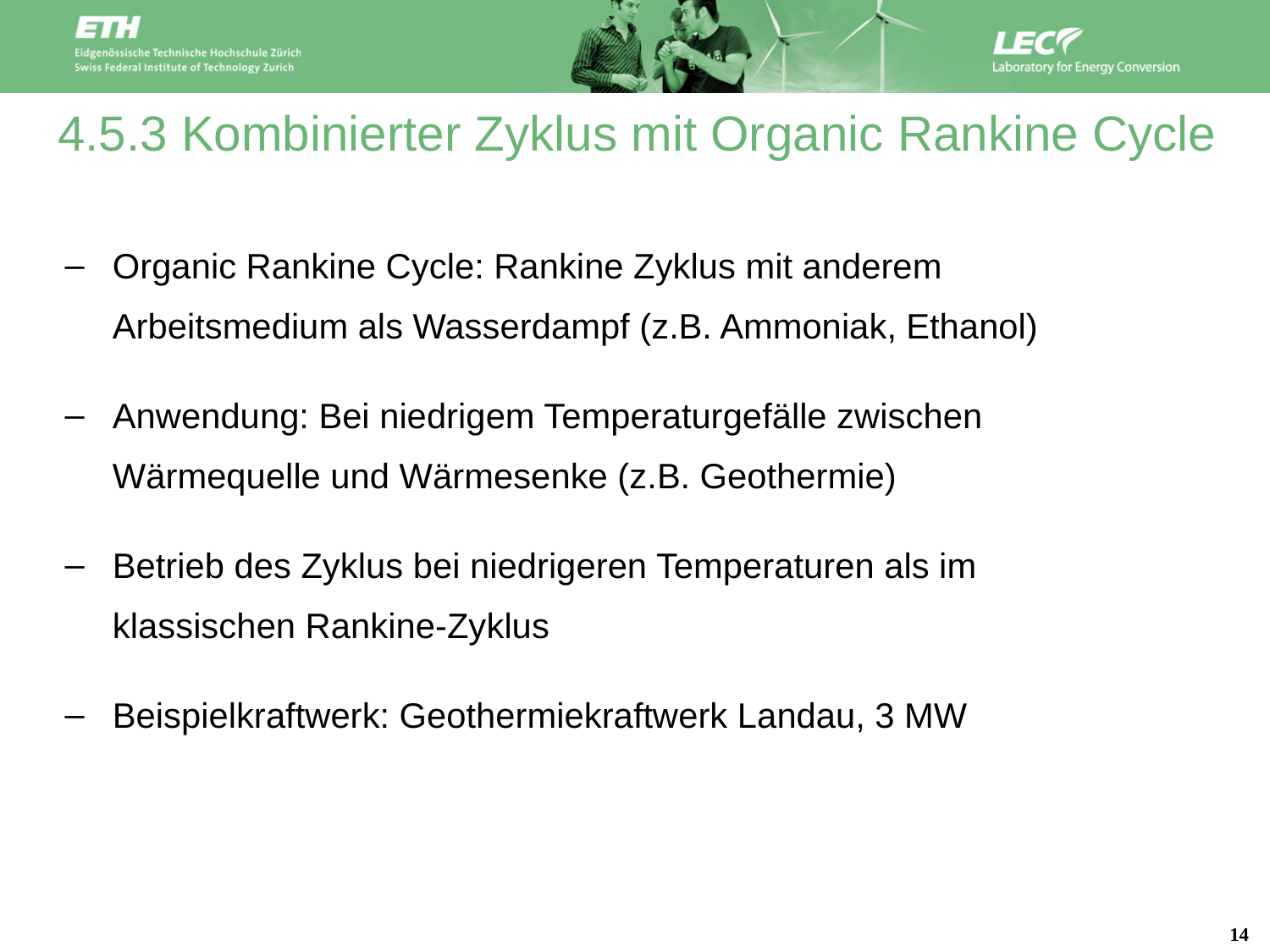

# 4.5.3 Kombinierter Zyklus mit Organic Rankine Cycle
Organic Rankine Cycle: Rankine Zyklus mit anderem Arbeitsmedium als Wasserdampf (z.B. Ammoniak, Ethanol)
Anwendung: Bei niedrigem Temperaturgefälle zwischen Wärmequelle und Wärmesenke (z.B. Geothermie)
Betrieb des Zyklus bei niedrigeren Temperaturen als im klassischen Rankine-Zyklus
Beispielkraftwerk: Geothermiekraftwerk Landau, 3 MW